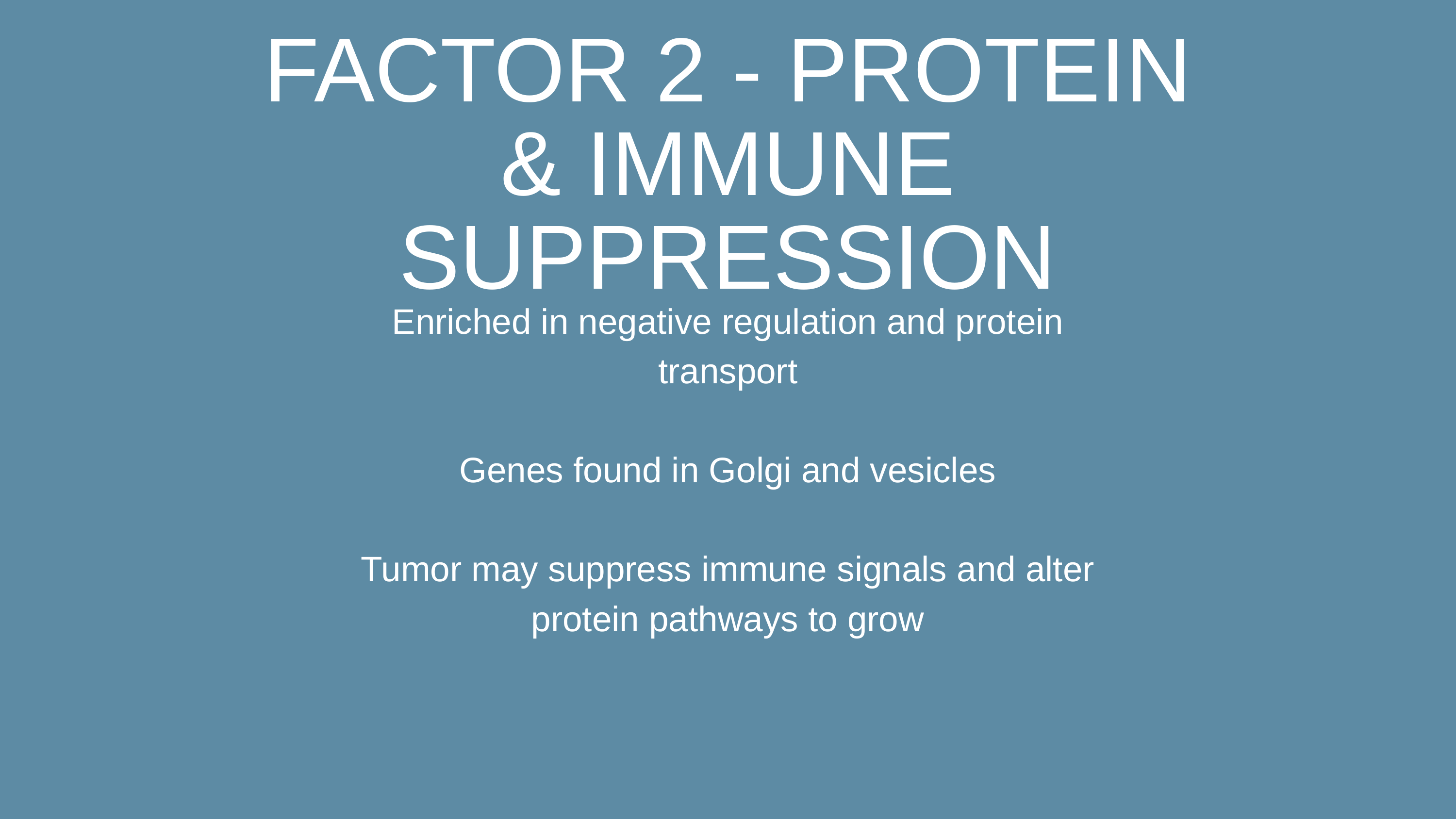

FACTOR 2 - PROTEIN & IMMUNE SUPPRESSION
Enriched in negative regulation and protein transport

Genes found in Golgi and vesicles

Tumor may suppress immune signals and alter protein pathways to grow